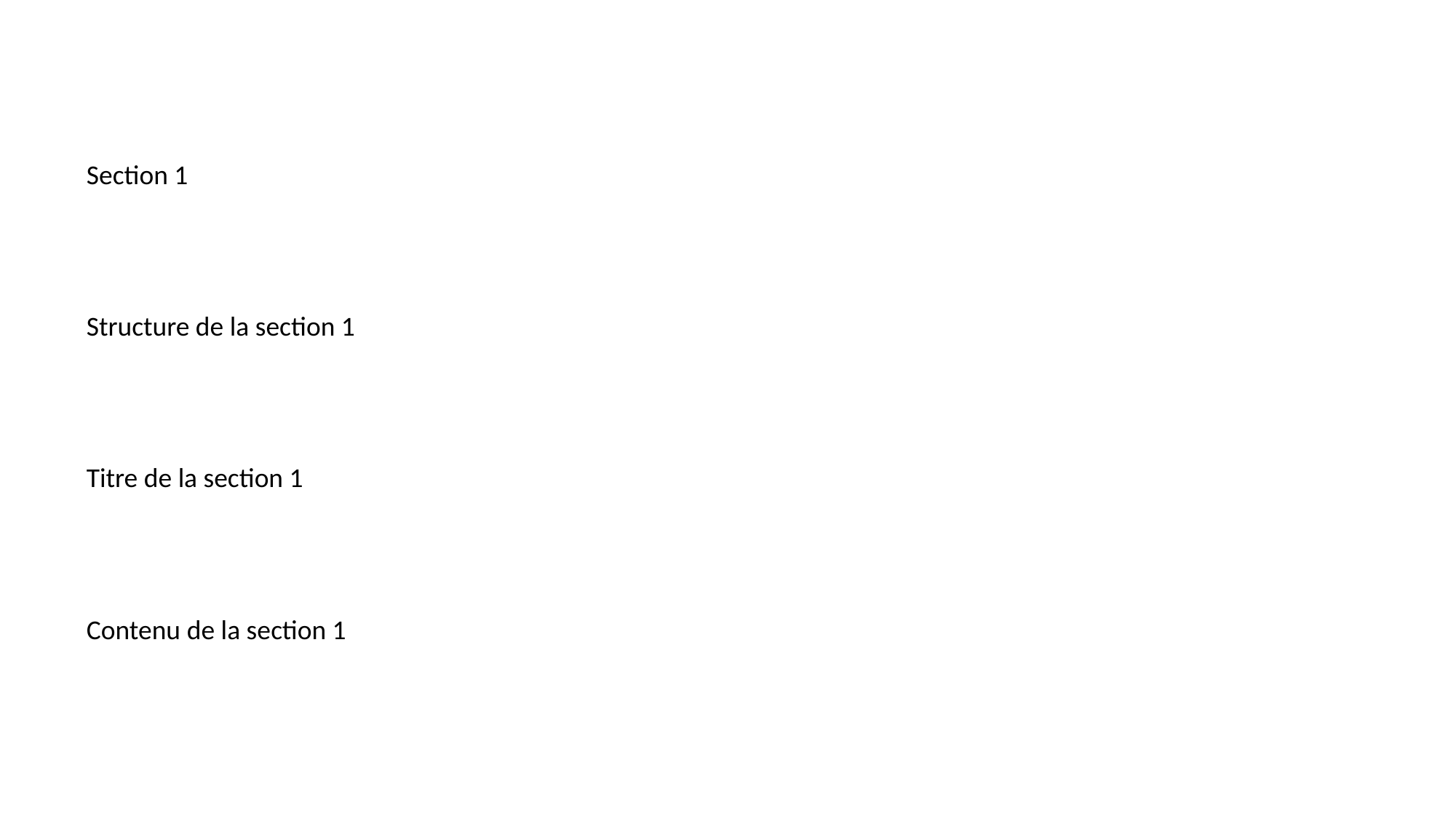

#
Section 1

Structure de la section 1
Titre de la section 1
Contenu de la section 1